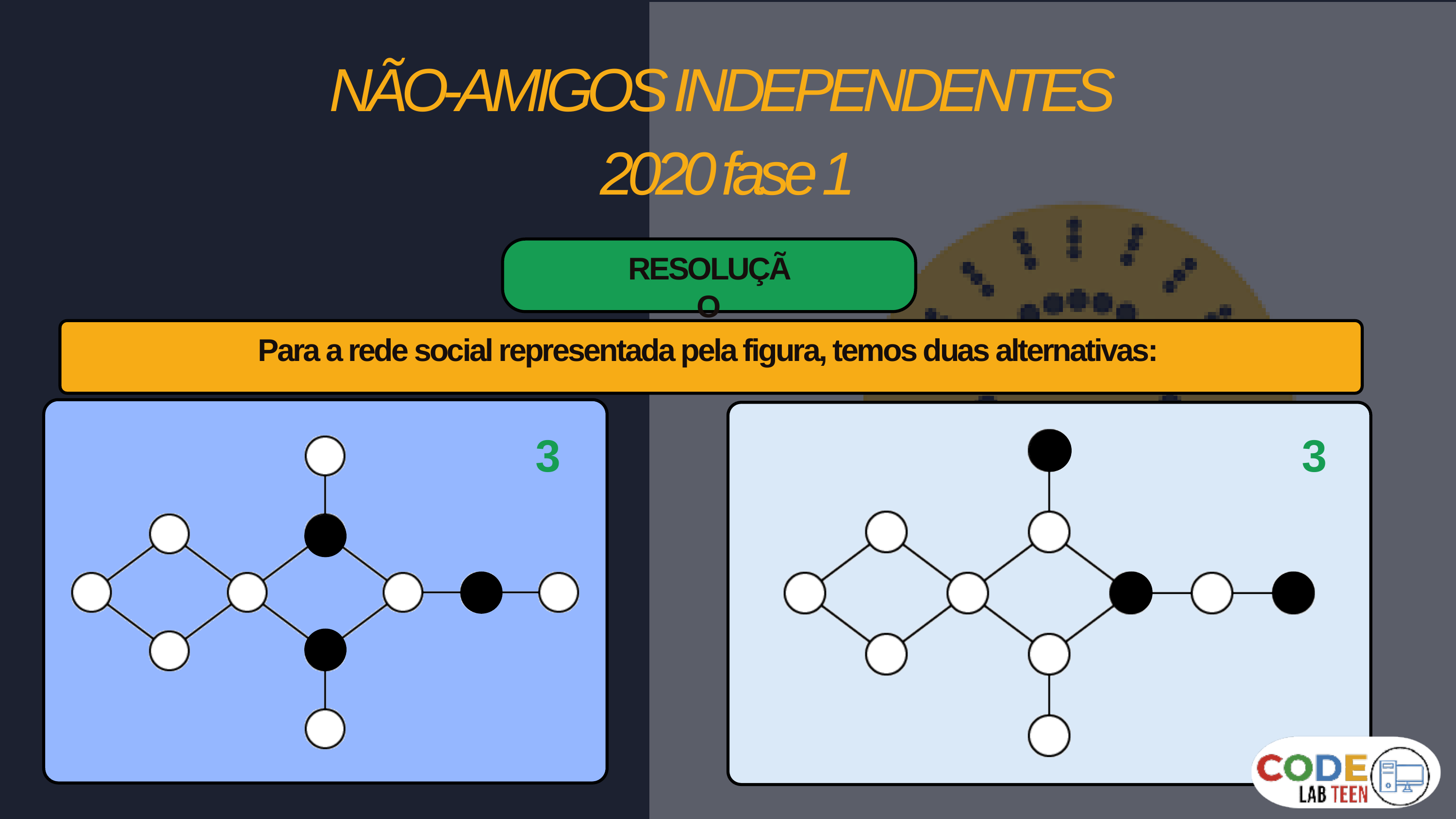

NÃO-AMIGOS INDEPENDENTES
2020 fase 1

RESOLUÇÃO

Para a rede social representada pela figura, temos duas alternativas:

3
3